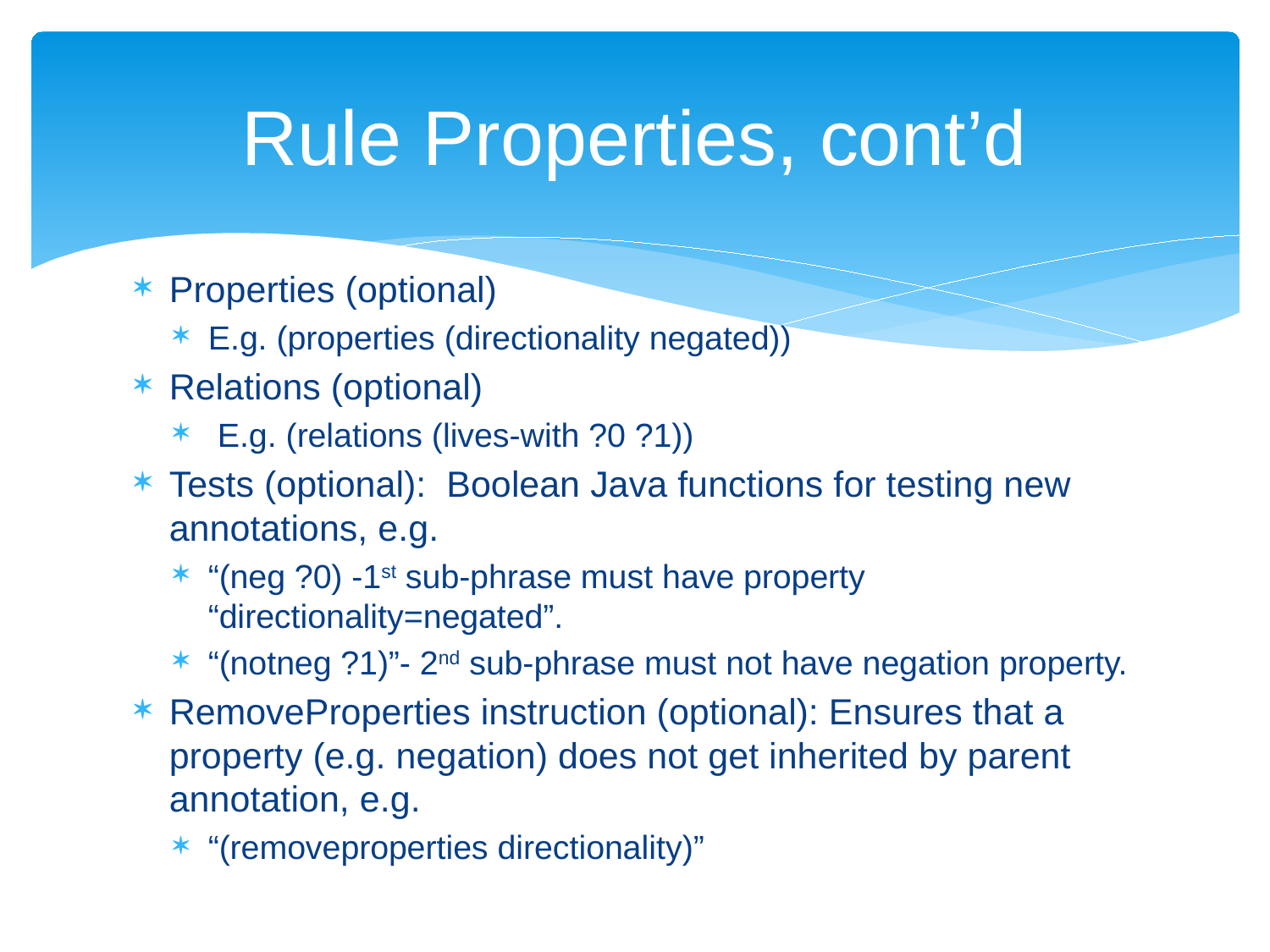

# Rule Properties, cont’d
Properties (optional)
E.g. (properties (directionality negated))
Relations (optional)
 E.g. (relations (lives-with ?0 ?1))
Tests (optional):  Boolean Java functions for testing new annotations, e.g.
“(neg ?0) -1st sub-phrase must have property “directionality=negated”.
“(notneg ?1)”- 2nd sub-phrase must not have negation property.
RemoveProperties instruction (optional): Ensures that a property (e.g. negation) does not get inherited by parent annotation, e.g.
“(removeproperties directionality)”